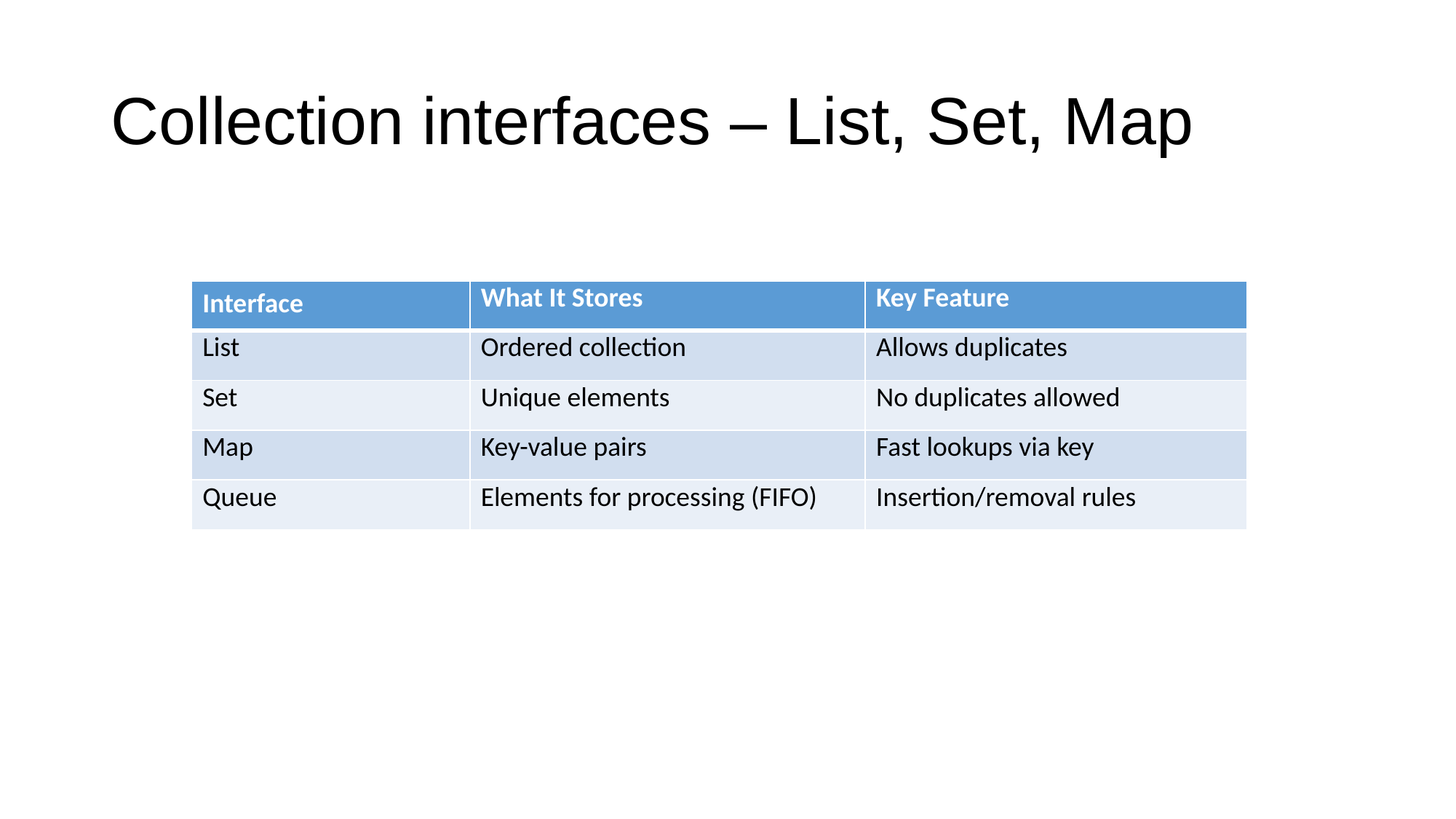

# Collection interfaces – List, Set, Map
| Interface | What It Stores | Key Feature |
| --- | --- | --- |
| List | Ordered collection | Allows duplicates |
| Set | Unique elements | No duplicates allowed |
| Map | Key-value pairs | Fast lookups via key |
| Queue | Elements for processing (FIFO) | Insertion/removal rules |